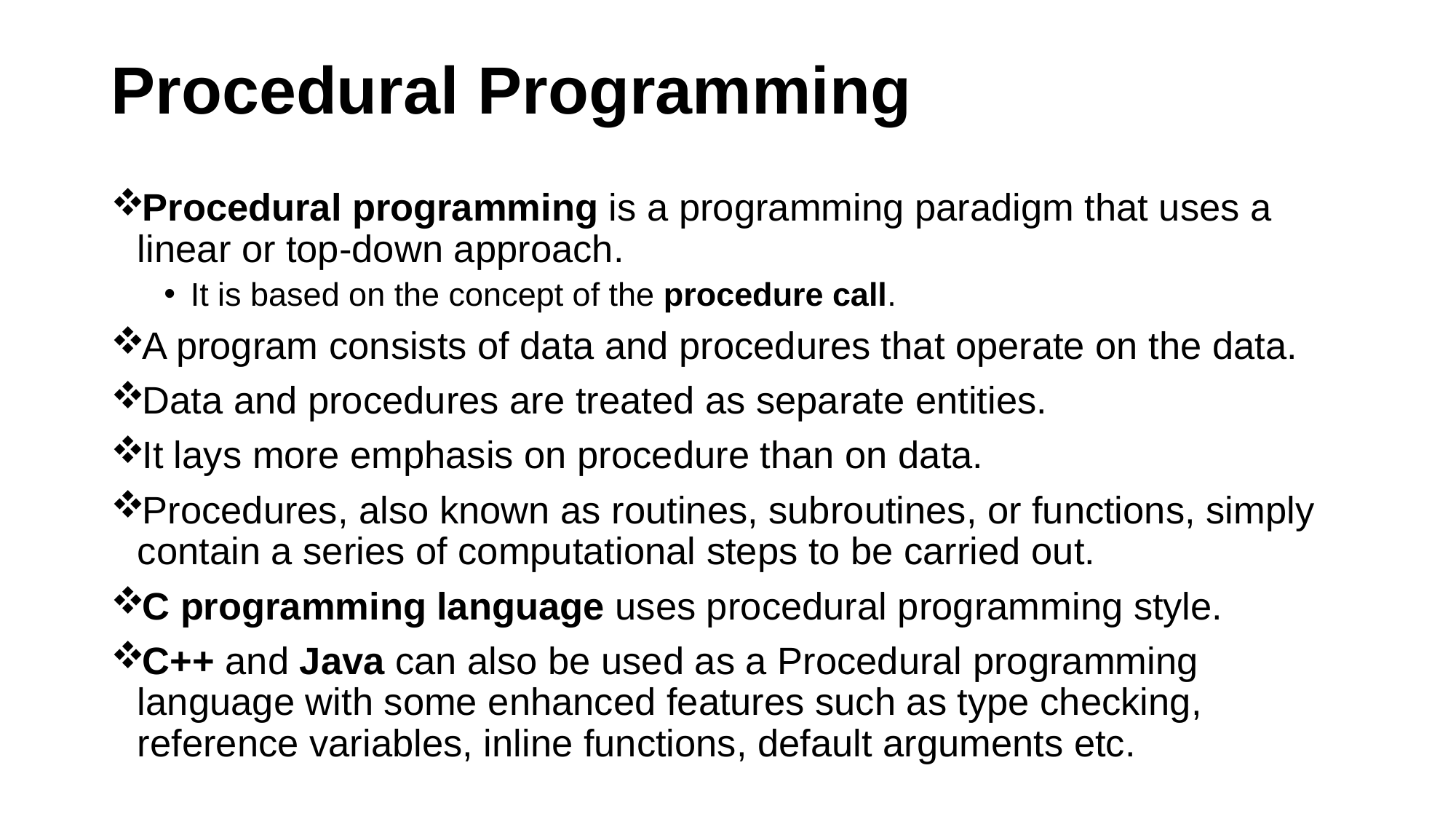

# Procedural Programming
Procedural programming is a programming paradigm that uses a linear or top-down approach.
It is based on the concept of the procedure call.
A program consists of data and procedures that operate on the data.
Data and procedures are treated as separate entities.
It lays more emphasis on procedure than on data.
Procedures, also known as routines, subroutines, or functions, simply contain a series of computational steps to be carried out.
C programming language uses procedural programming style.
C++ and Java can also be used as a Procedural programming language with some enhanced features such as type checking, reference variables, inline functions, default arguments etc.